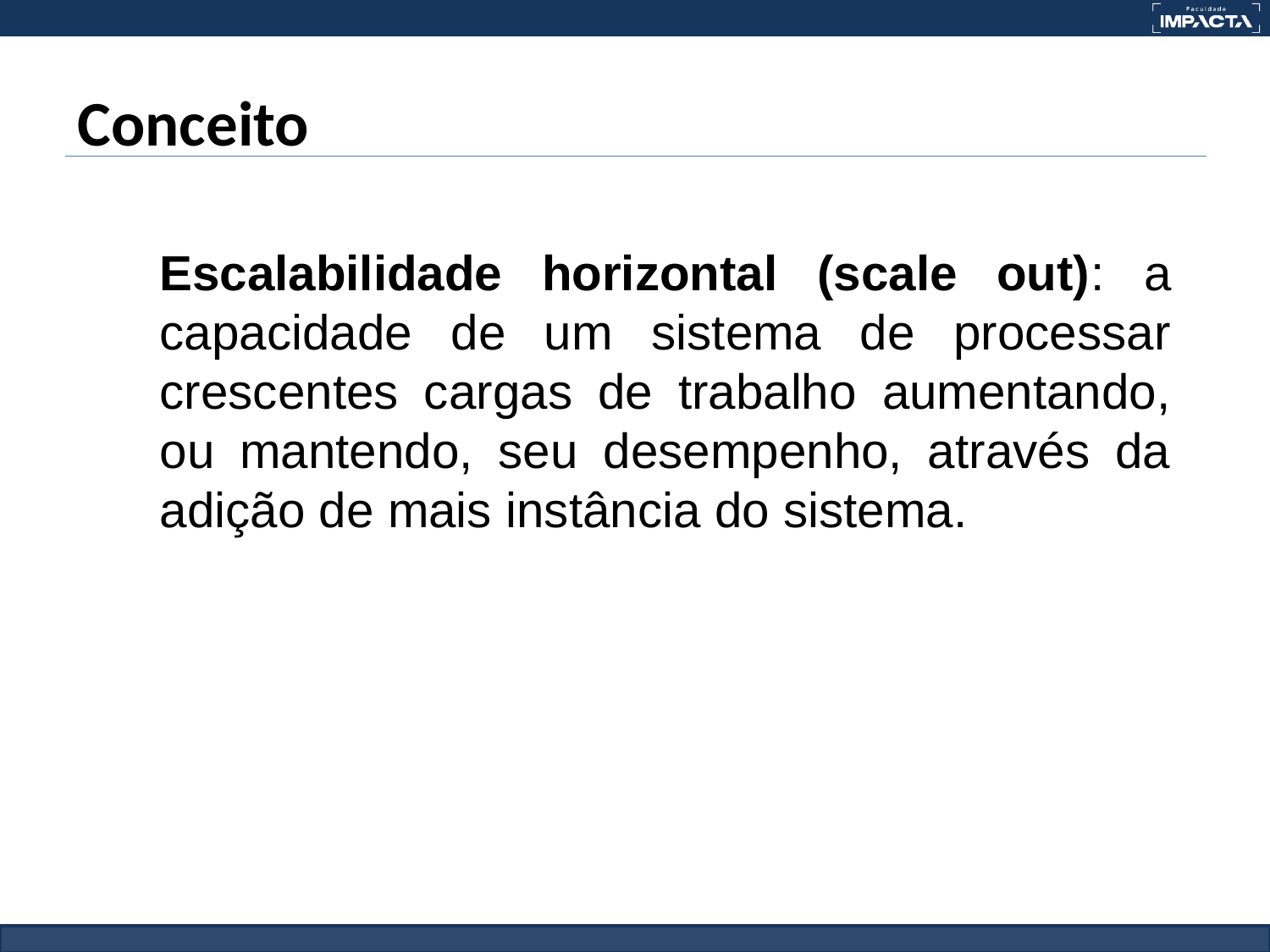

# Conceito
Escalabilidade horizontal (scale out): a capacidade de um sistema de processar crescentes cargas de trabalho aumentando, ou mantendo, seu desempenho, através da adição de mais instância do sistema.